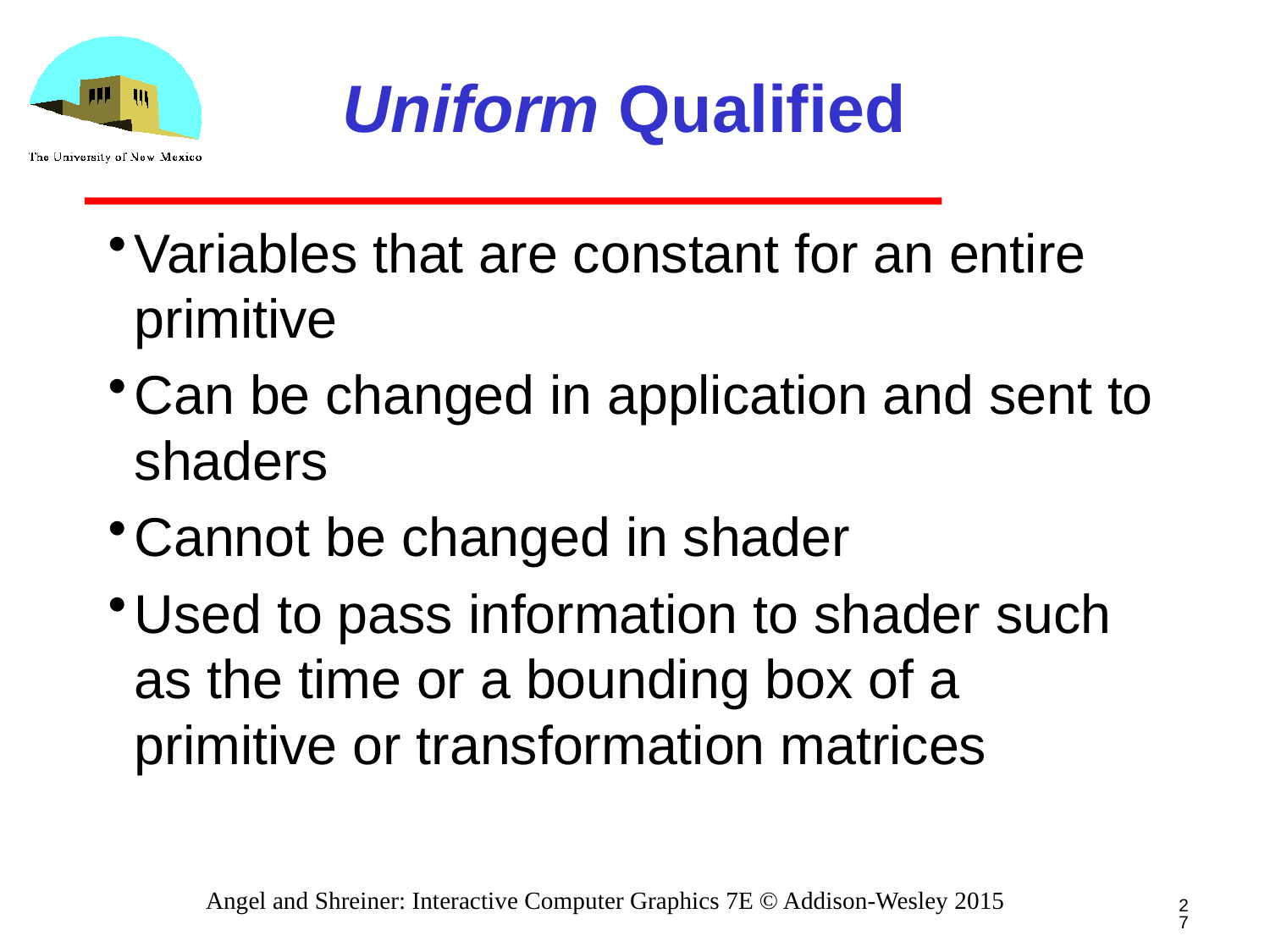

# Uniform Qualified
Variables that are constant for an entire primitive
Can be changed in application and sent to shaders
Cannot be changed in shader
Used to pass information to shader such as the time or a bounding box of a primitive or transformation matrices
Angel and Shreiner: Interactive Computer Graphics 7E © Addison-Wesley 2015
27